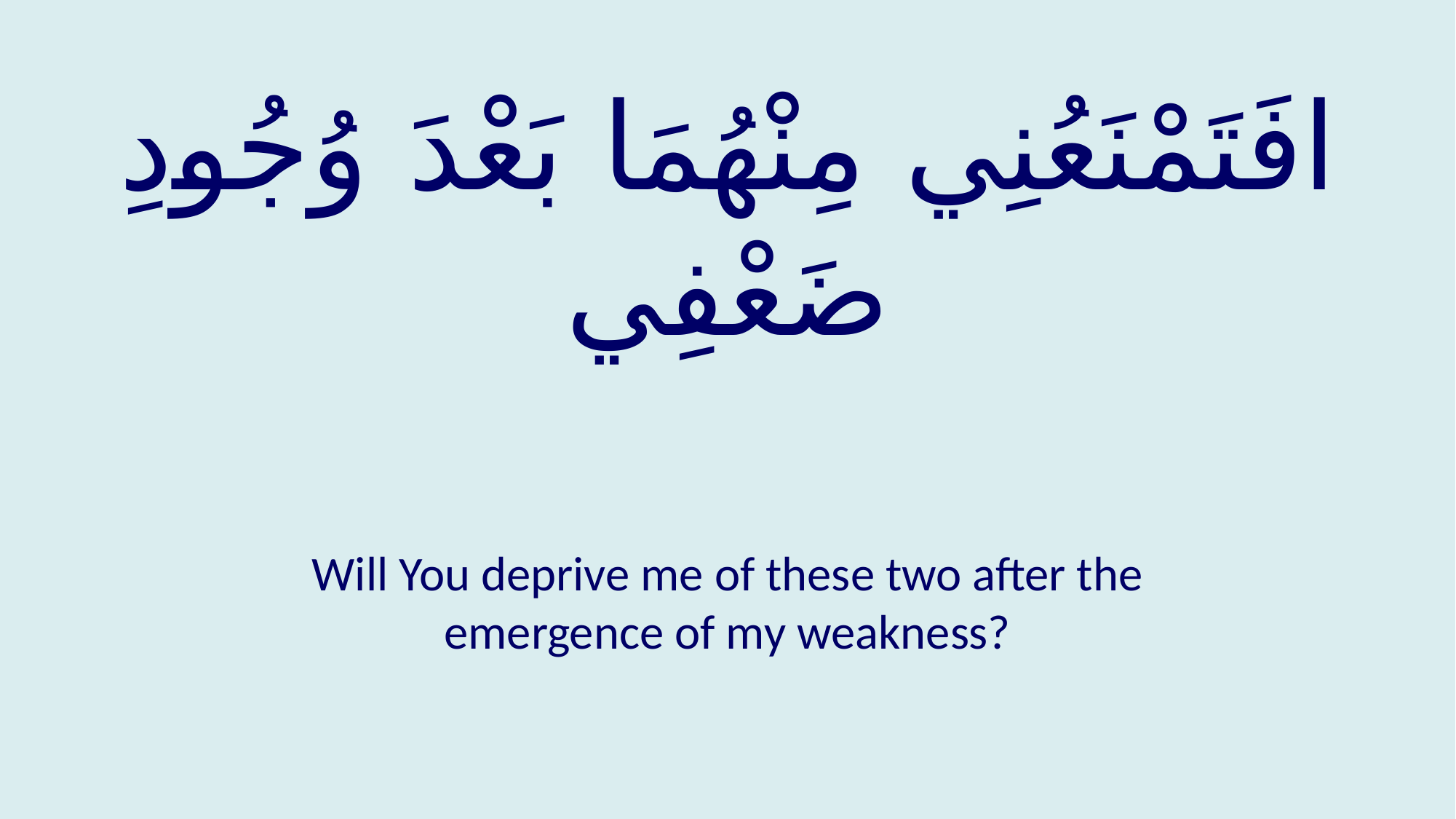

# افَتَمْنَعُنِي مِنْهُمَا بَعْدَ وُجُودِ ضَعْفِي
Will You deprive me of these two after the emergence of my weakness?